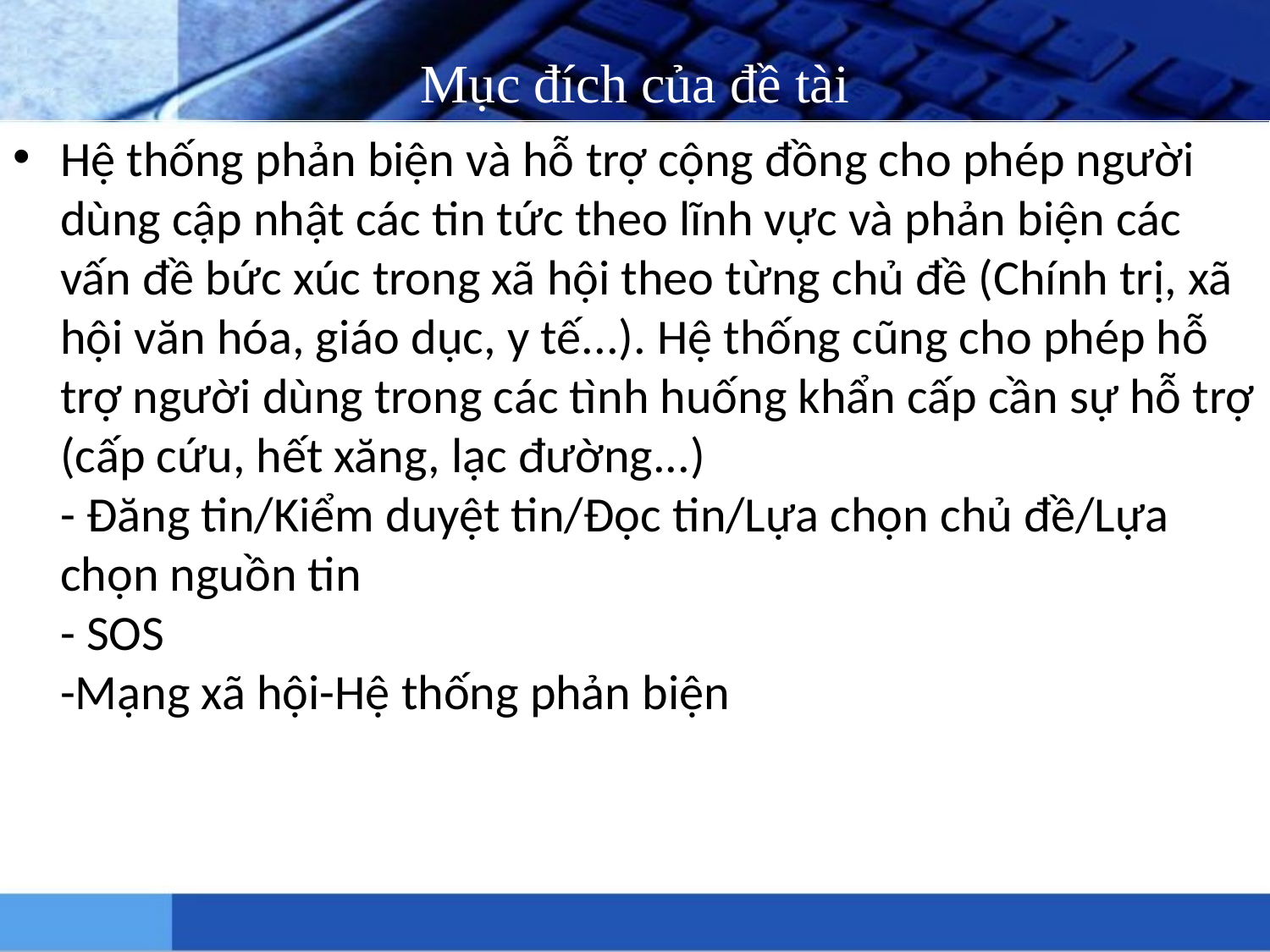

Mục đích của đề tài
Hệ thống phản biện và hỗ trợ cộng đồng cho phép người dùng cập nhật các tin tức theo lĩnh vực và phản biện các vấn đề bức xúc trong xã hội theo từng chủ đề (Chính trị, xã hội văn hóa, giáo dục, y tế...). Hệ thống cũng cho phép hỗ trợ người dùng trong các tình huống khẩn cấp cần sự hỗ trợ (cấp cứu, hết xăng, lạc đường...)
- Đăng tin/Kiểm duyệt tin/Đọc tin/Lựa chọn chủ đề/Lựa chọn nguồn tin
- SOS
-Mạng xã hội-Hệ thống phản biện